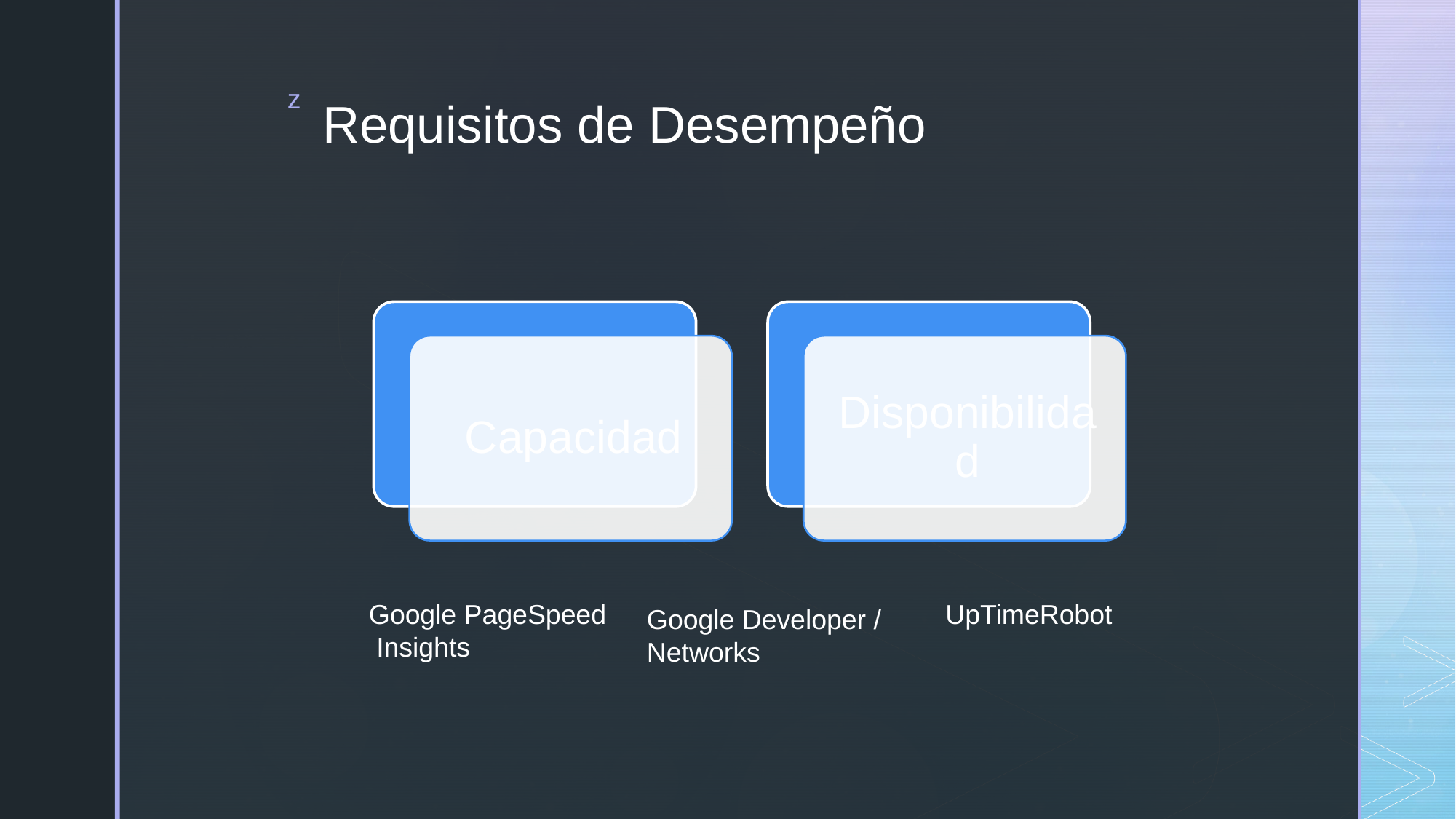

# Requisitos de Desempeño
Capacidad
Disponibilidad
Google PageSpeed Insights
UpTimeRobot
Google Developer / Networks